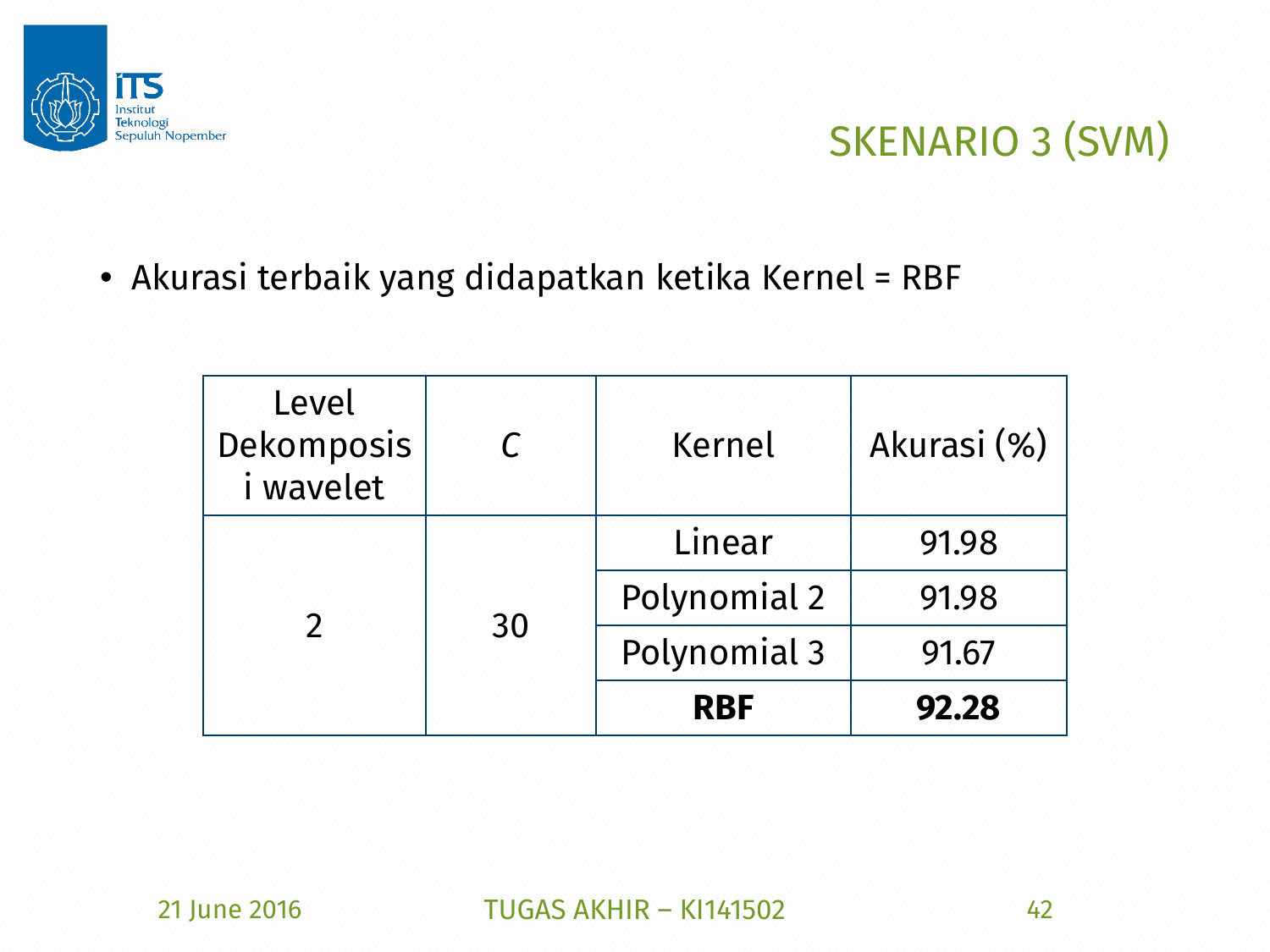

# SKENARIO 3 (SVM)
Akurasi terbaik yang didapatkan ketika Kernel = RBF

| Level Dekomposisi wavelet | C | Kernel | Akurasi (%) |
| --- | --- | --- | --- |
| 2 | 30 | Linear | 91.98 |
|  |  | Polynomial 2 | 91.98 |
|  |  | Polynomial 3 | 91.67 |
|  |  | RBF | 92.28 |
21 June 2016
TUGAS AKHIR – KI141502
42